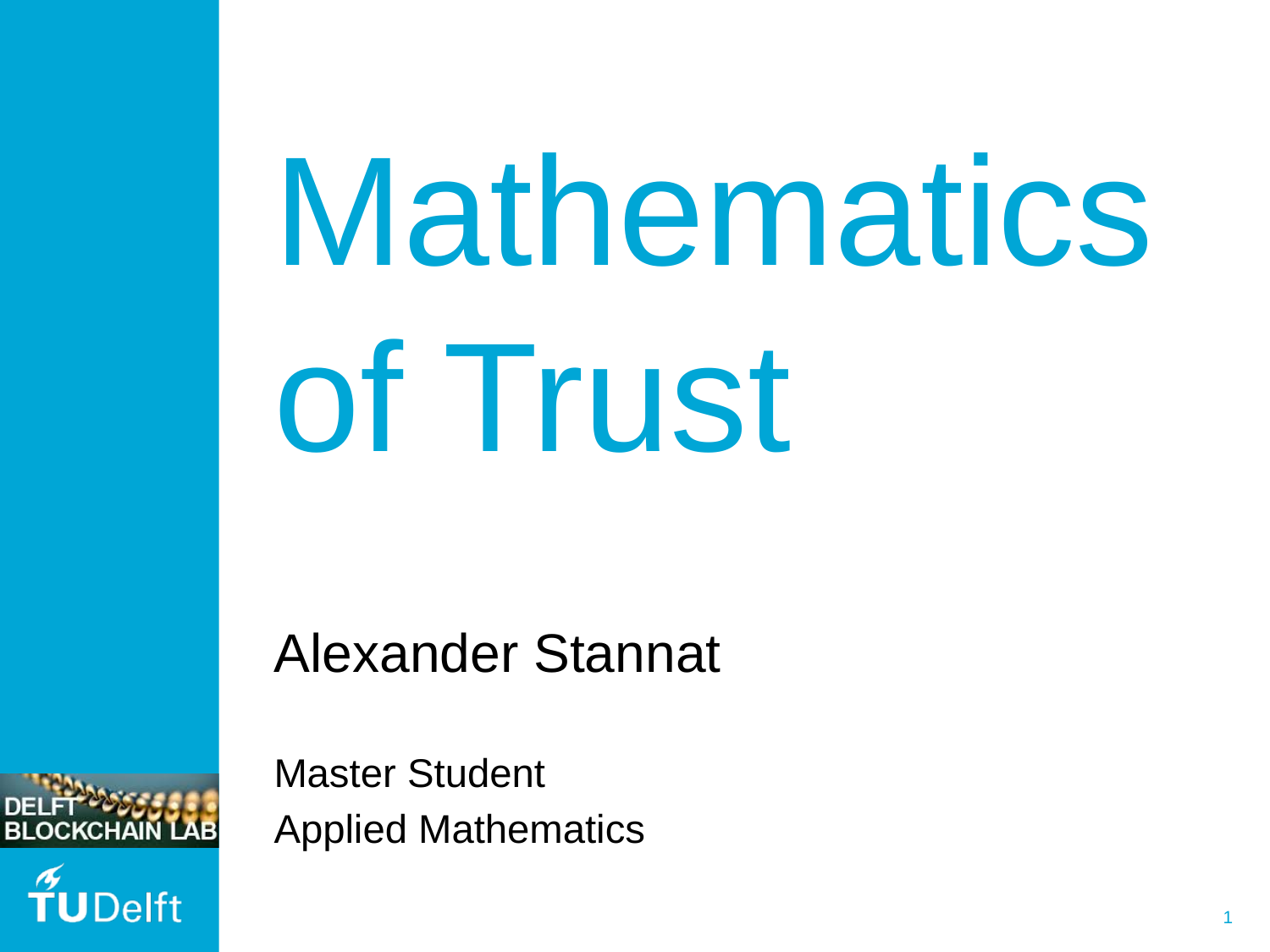

# Mathematics of Trust

Alexander Stannat

Master Student
Applied Mathematics